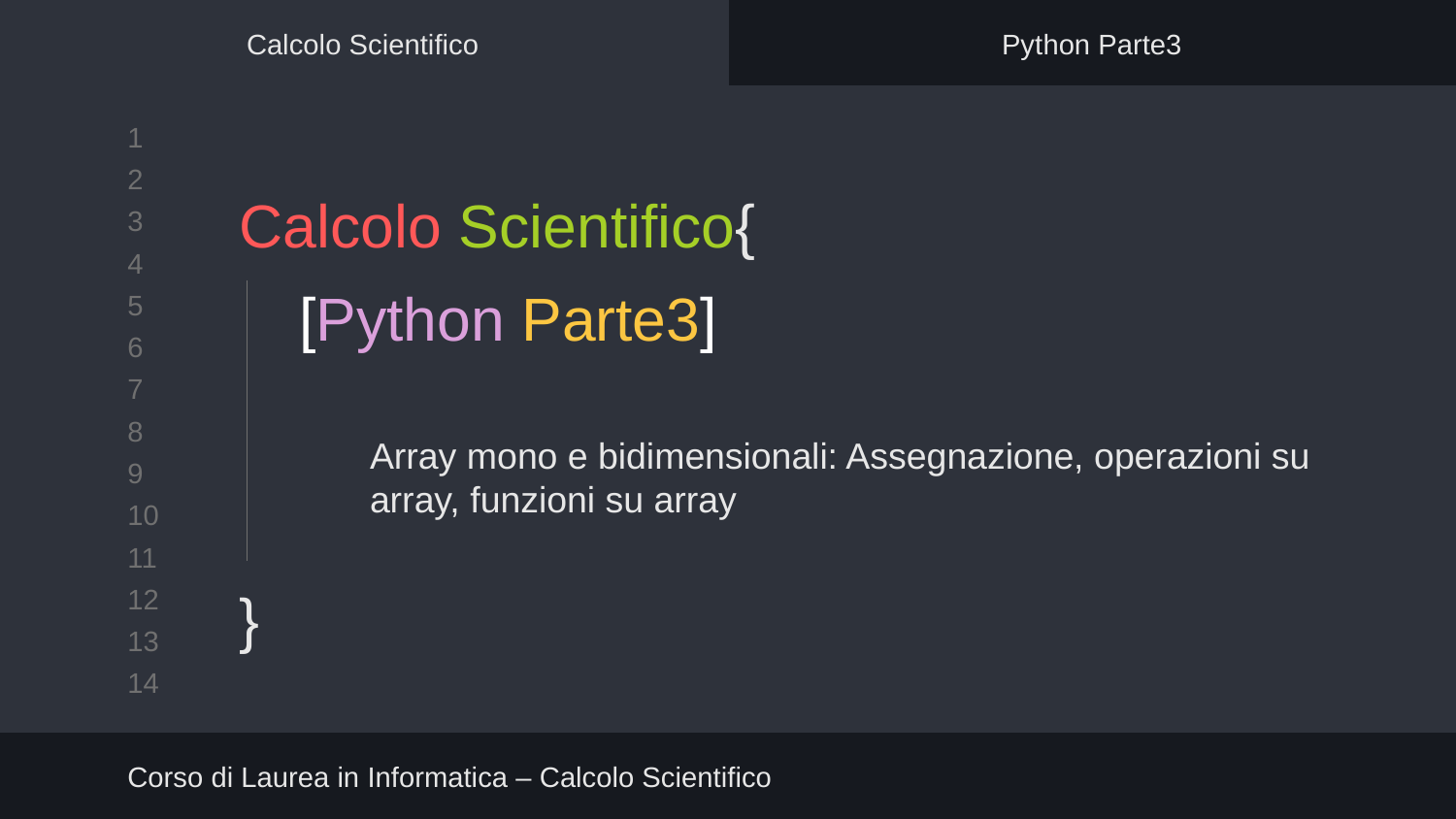

Calcolo Scientifico
Python Parte3
# Calcolo Scientifico{
}
[Python Parte3]
Array mono e bidimensionali: Assegnazione, operazioni su array, funzioni su array
Corso di Laurea in Informatica – Calcolo Scientifico